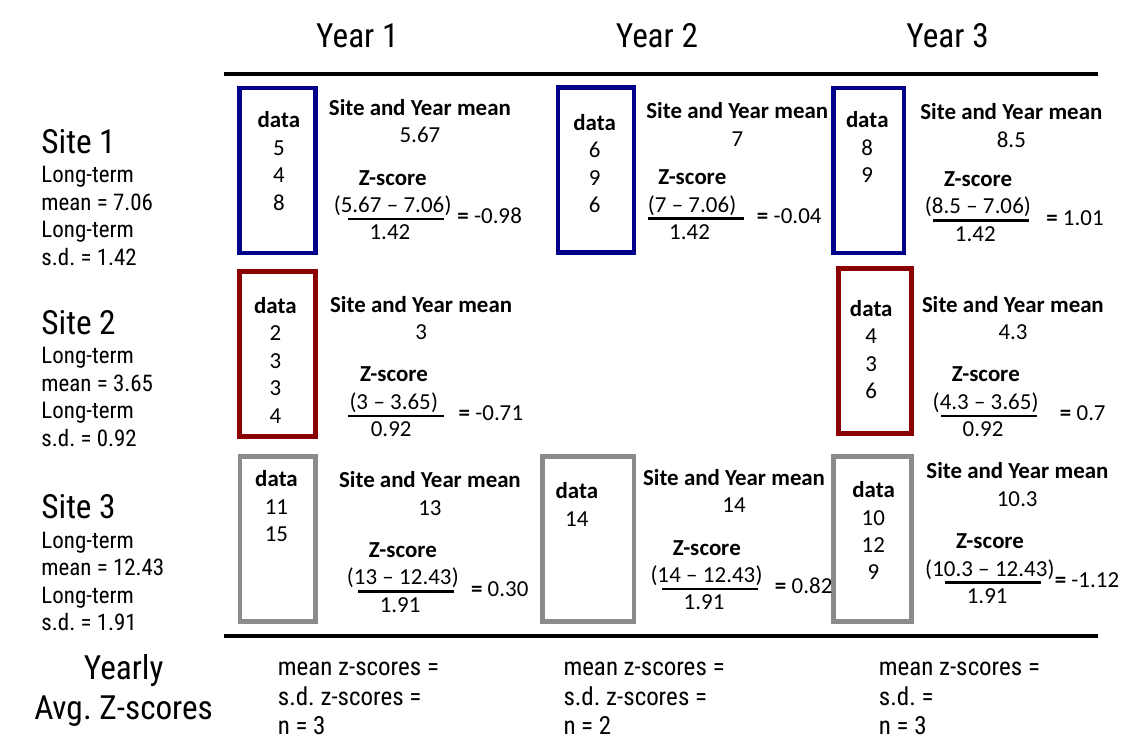

Year 1
Year 2
Year 3
Site and Year mean
5.67

Site and Year mean
7
Site and Year mean
8.5
data
8
9

data
5
4
8
data
6
9
6
Site 1
Long-term
mean = 7.06
Long-term
s.d. = 1.42

Z-score
(7 – 7.06)
1.42
= -0.04
Z-score
(5.67 – 7.06)
1.42
= -0.98
Z-score
(8.5 – 7.06)
1.42
= 1.01

Site and Year mean
3
Site and Year mean
4.3
data
2
3
3
4
data
4
3
6
Site 2
Long-term
mean = 3.65
Long-term
s.d. = 0.92
Z-score
(3 – 3.65)
0.92
= -0.71
Z-score
(4.3 – 3.65)
0.92
= 0.7
Site and Year mean
10.3
Site and Year mean
14

data
11
15

Site and Year mean
13
data
10
12
9
data
14
Site 3
Long-term
mean = 12.43
Long-term
s.d. = 1.91
Z-score
(10.3 – 12.43)
1.91
= -1.12
Z-score
(14 – 12.43)
1.91
= 0.82
Z-score
(13 – 12.43)
1.91
= 0.30
Yearly
Avg. Z-scores
mean z-scores =
s.d. z-scores =
n = 3
mean z-scores =
s.d. z-scores =
n = 2
mean z-scores =
s.d. =
n = 3